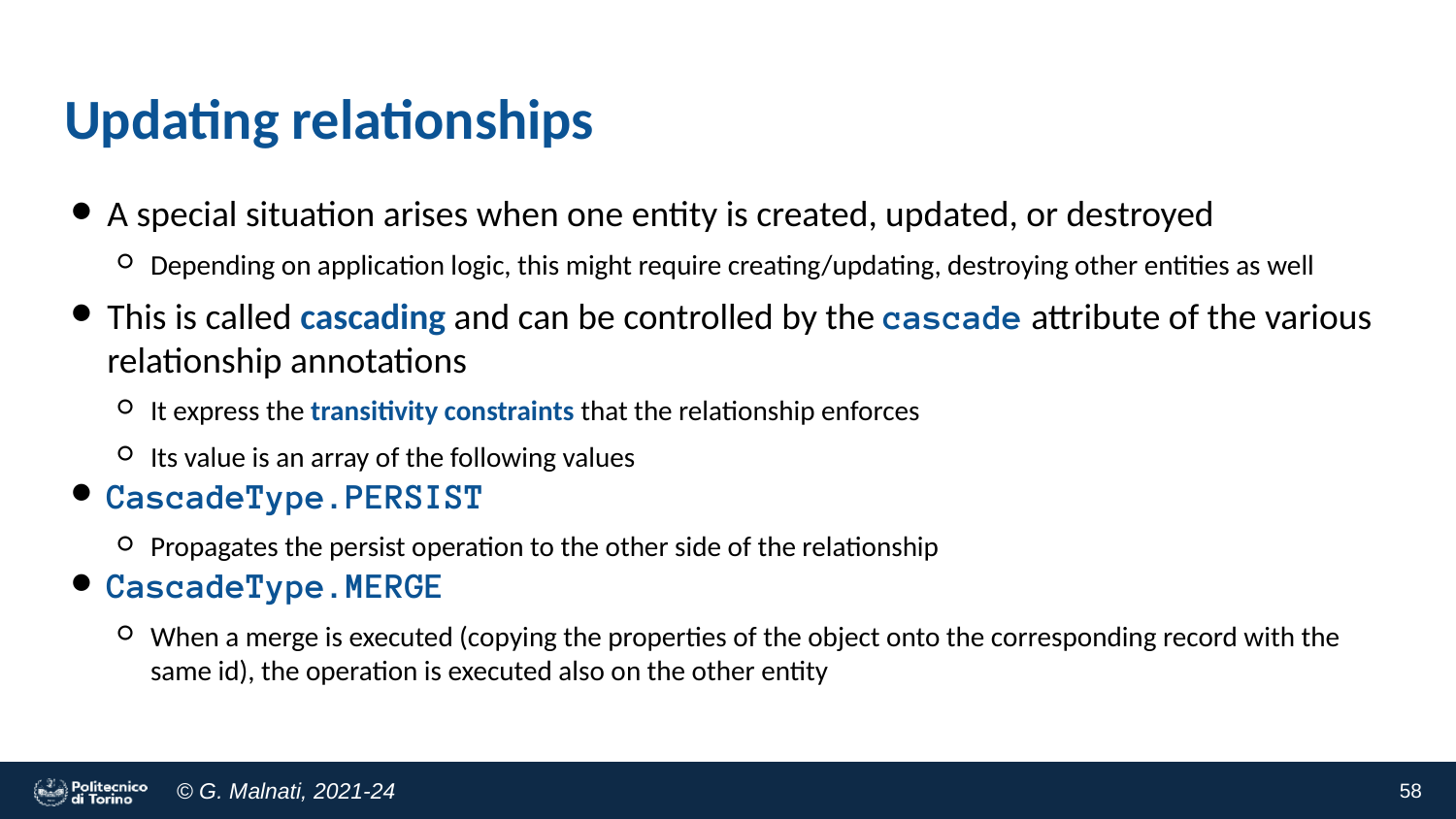

# Updating relationships
A special situation arises when one entity is created, updated, or destroyed
Depending on application logic, this might require creating/updating, destroying other entities as well
This is called cascading and can be controlled by the cascade attribute of the various relationship annotations
It express the transitivity constraints that the relationship enforces
Its value is an array of the following values
CascadeType.PERSIST
Propagates the persist operation to the other side of the relationship
CascadeType.MERGE
When a merge is executed (copying the properties of the object onto the corresponding record with the same id), the operation is executed also on the other entity
58